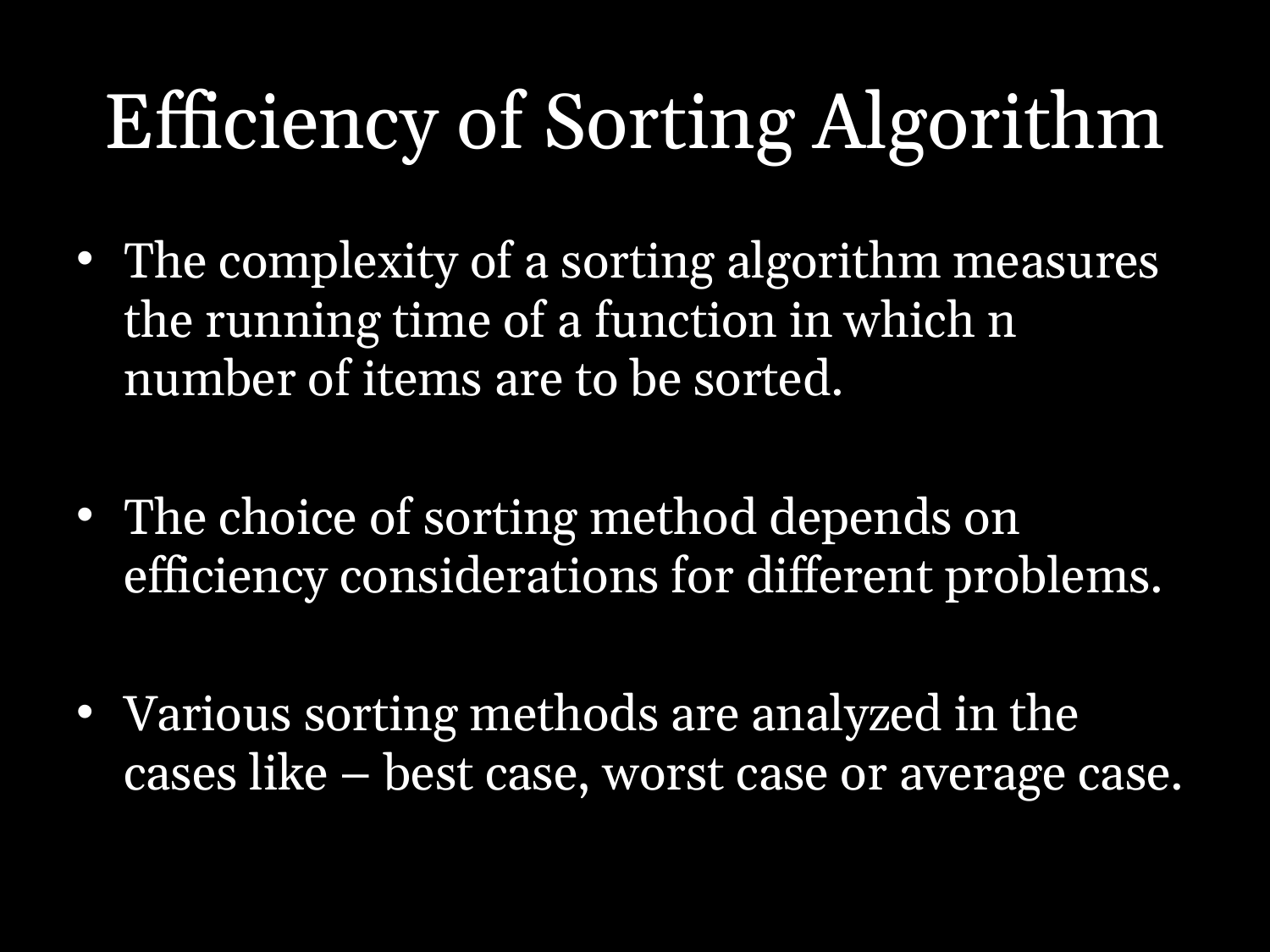

# Efficiency of Sorting Algorithm
The complexity of a sorting algorithm measures the running time of a function in which n number of items are to be sorted.

The choice of sorting method depends on efficiency considerations for different problems.

Various sorting methods are analyzed in the cases like – best case, worst case or average case.